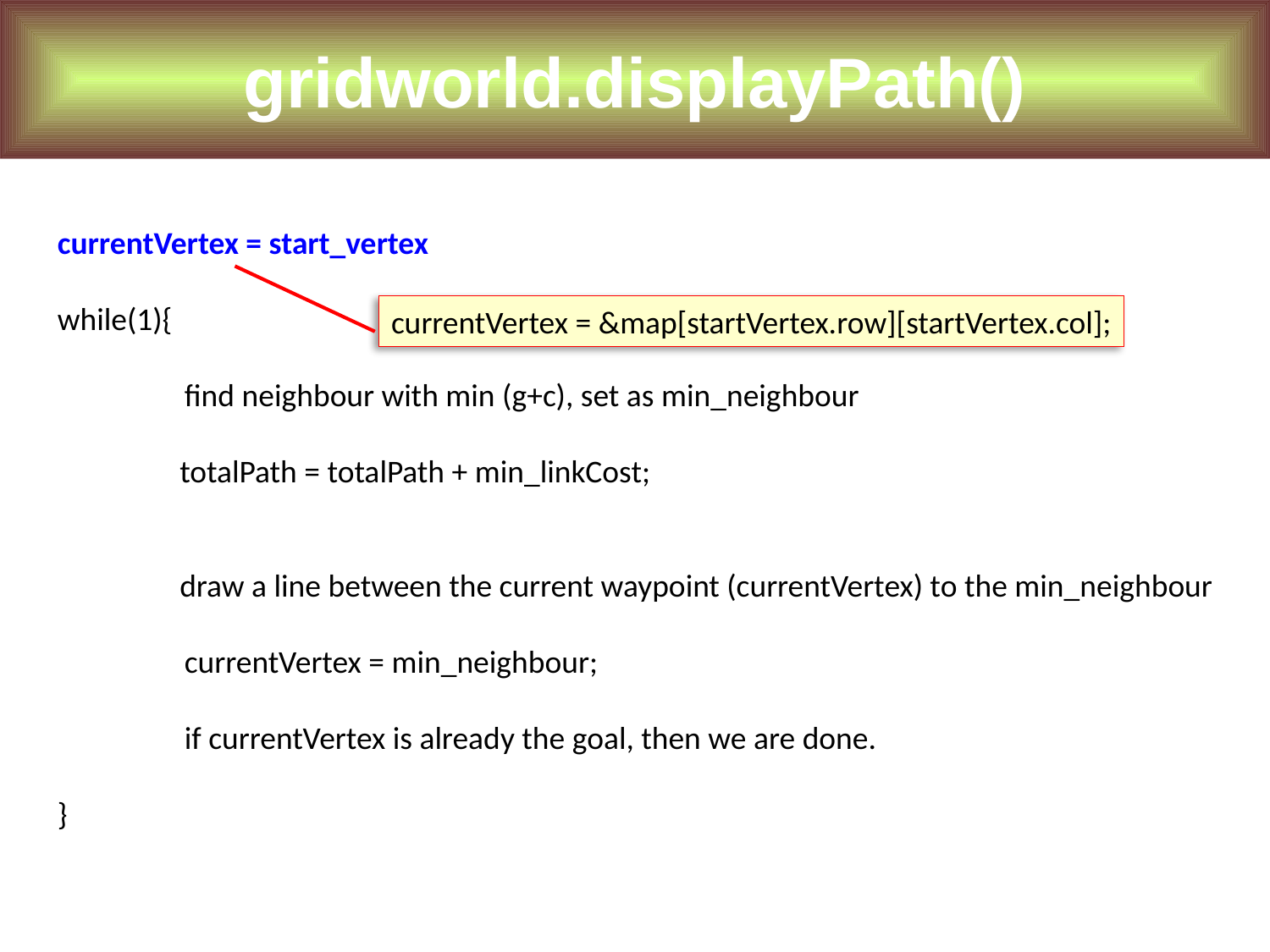

gridworld.displayPath()
currentVertex = start_vertex

while(1){

	find neighbour with min (g+c), set as min_neighbour

                 totalPath = totalPath + min_linkCost;

                 draw a line between the current waypoint (currentVertex) to the min_neighbour

	currentVertex = min_neighbour;

	if currentVertex is already the goal, then we are done.

}
`
currentVertex = &map[startVertex.row][startVertex.col];